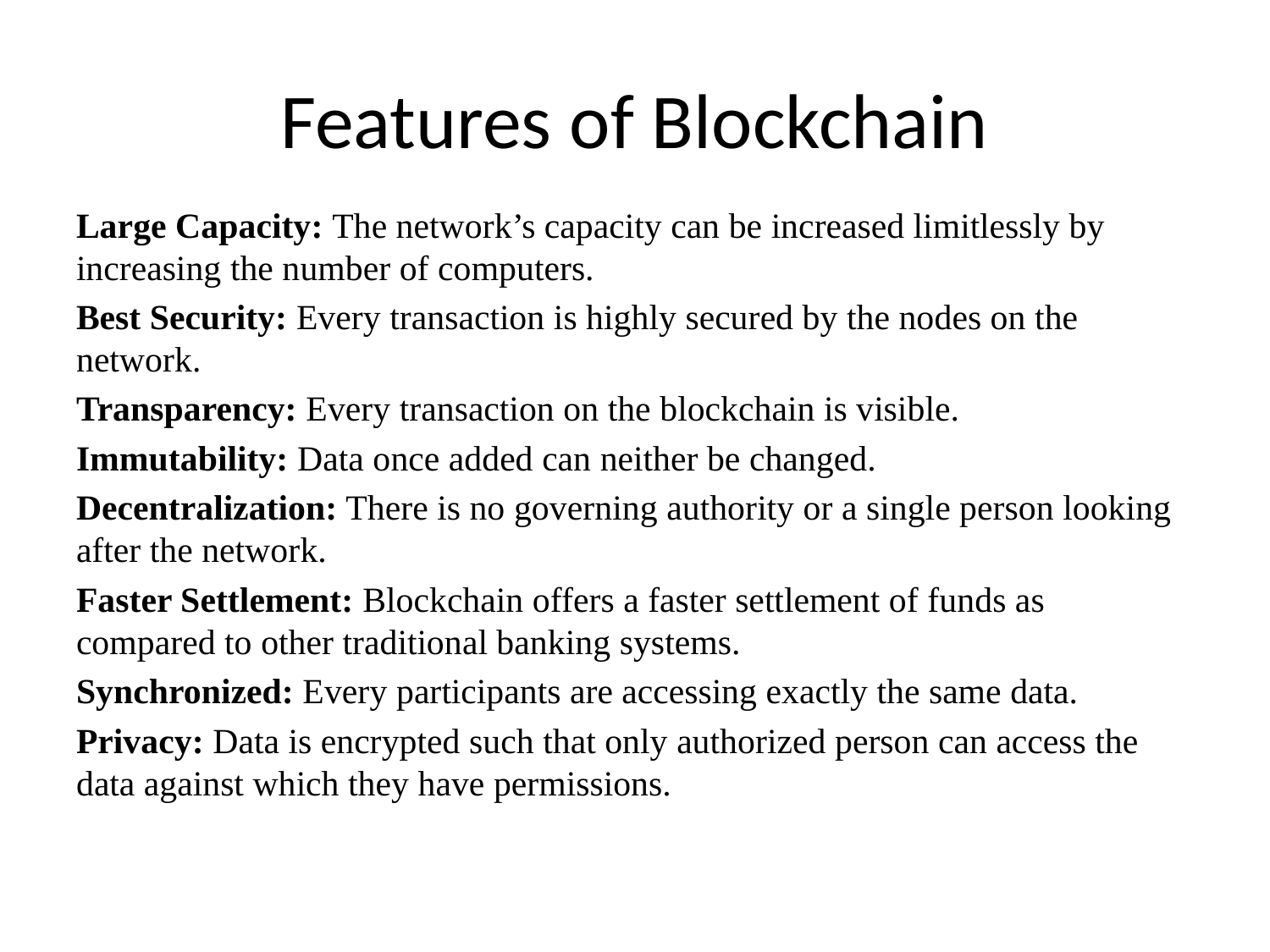

# Features of Blockchain
Large Capacity: The network’s capacity can be increased limitlessly by increasing the number of computers.
Best Security: Every transaction is highly secured by the nodes on the network.
Transparency: Every transaction on the blockchain is visible.
Immutability: Data once added can neither be changed.
Decentralization: There is no governing authority or a single person looking after the network.
Faster Settlement: Blockchain offers a faster settlement of funds as compared to other traditional banking systems.
Synchronized: Every participants are accessing exactly the same data.
Privacy: Data is encrypted such that only authorized person can access the data against which they have permissions.